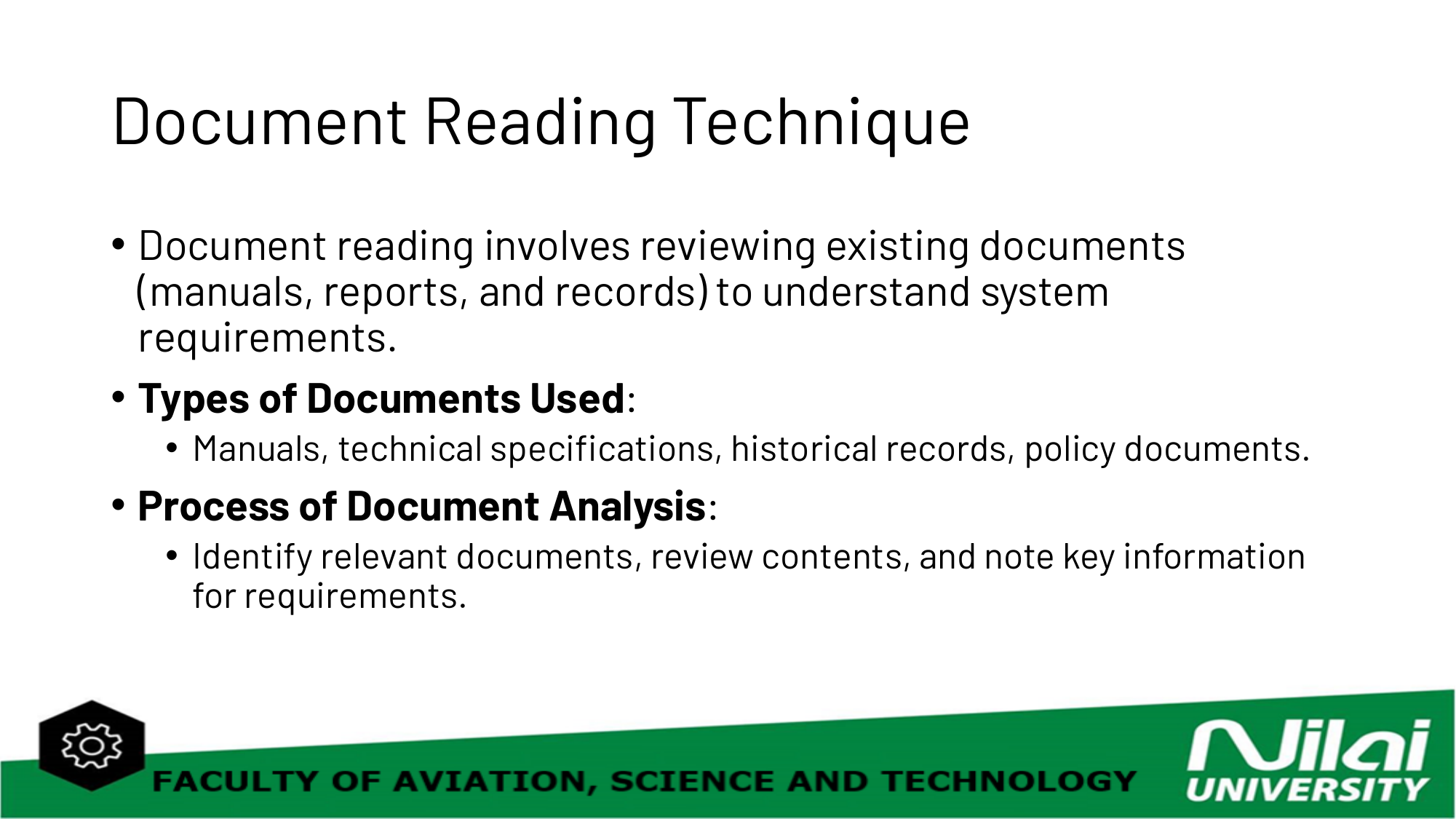

# Document Reading Technique
Document reading involves reviewing existing documents (manuals, reports, and records) to understand system requirements.
Types of Documents Used:
Manuals, technical specifications, historical records, policy documents.
Process of Document Analysis:
Identify relevant documents, review contents, and note key information for requirements.